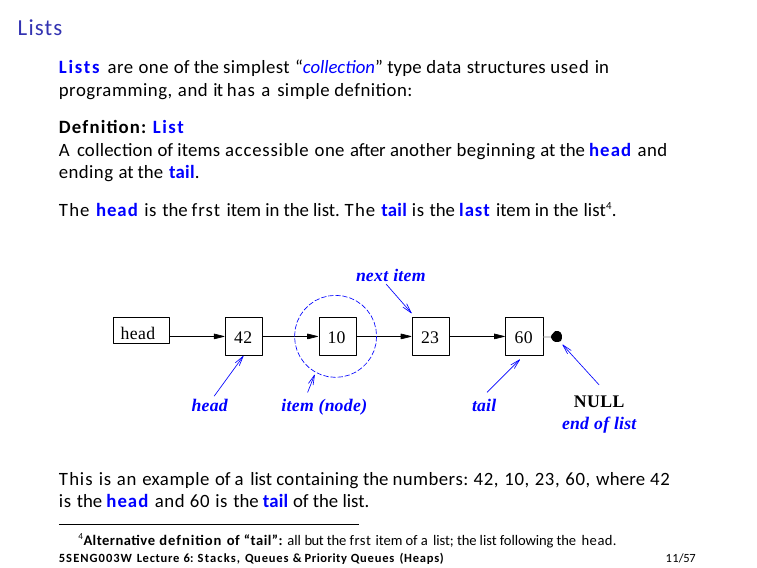

# Lists
Lists are one of the simplest “collection” type data structures used in  programming, and it has a simple defnition:
Defnition: List
A collection of items accessible one after another beginning at the head and  ending at the tail.
The head is the frst item in the list. The tail is the last item in the list4.

next item

head

42
10
23
60

NULL
end of list
head
tail
item (node)
This is an example of a list containing the numbers: 42, 10, 23, 60, where 42  is the head and 60 is the tail of the list.
4Alternative defnition of “tail”: all but the frst item of a list; the list following the head.

11/57
5SENG003W Lecture 6: Stacks, Queues & Priority Queues (Heaps)